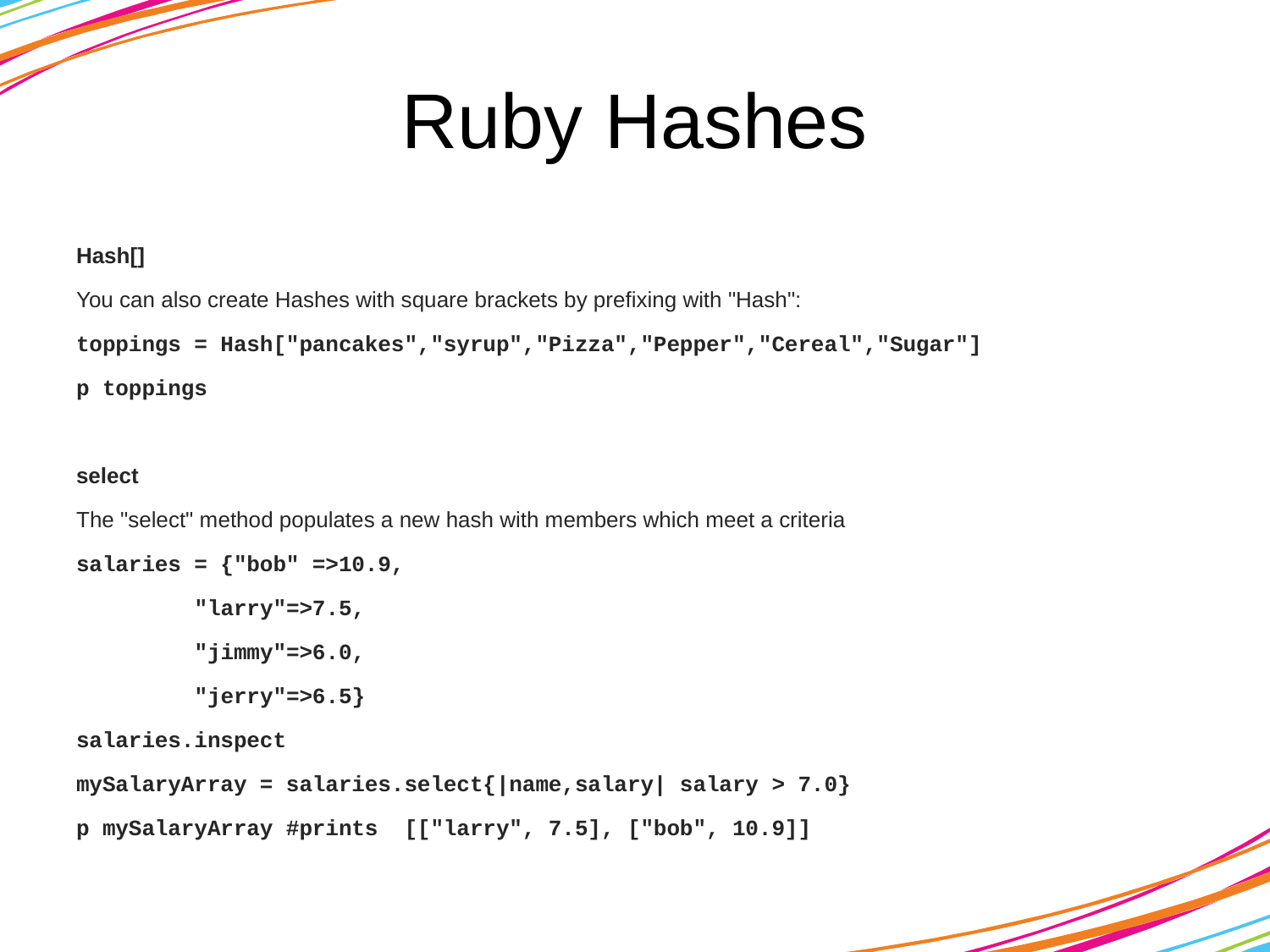

# Ruby Hashes
Hash[]
You can also create Hashes with square brackets by prefixing with "Hash":
toppings = Hash["pancakes","syrup","Pizza","Pepper","Cereal","Sugar"]
p toppings

select
The "select" method populates a new hash with members which meet a criteria
salaries = {"bob" =>10.9,
			"larry"=>7.5,
			"jimmy"=>6.0,
			"jerry"=>6.5}
salaries.inspect
mySalaryArray = salaries.select{|name,salary| salary > 7.0}
p mySalaryArray #prints  [["larry", 7.5], ["bob", 10.9]]